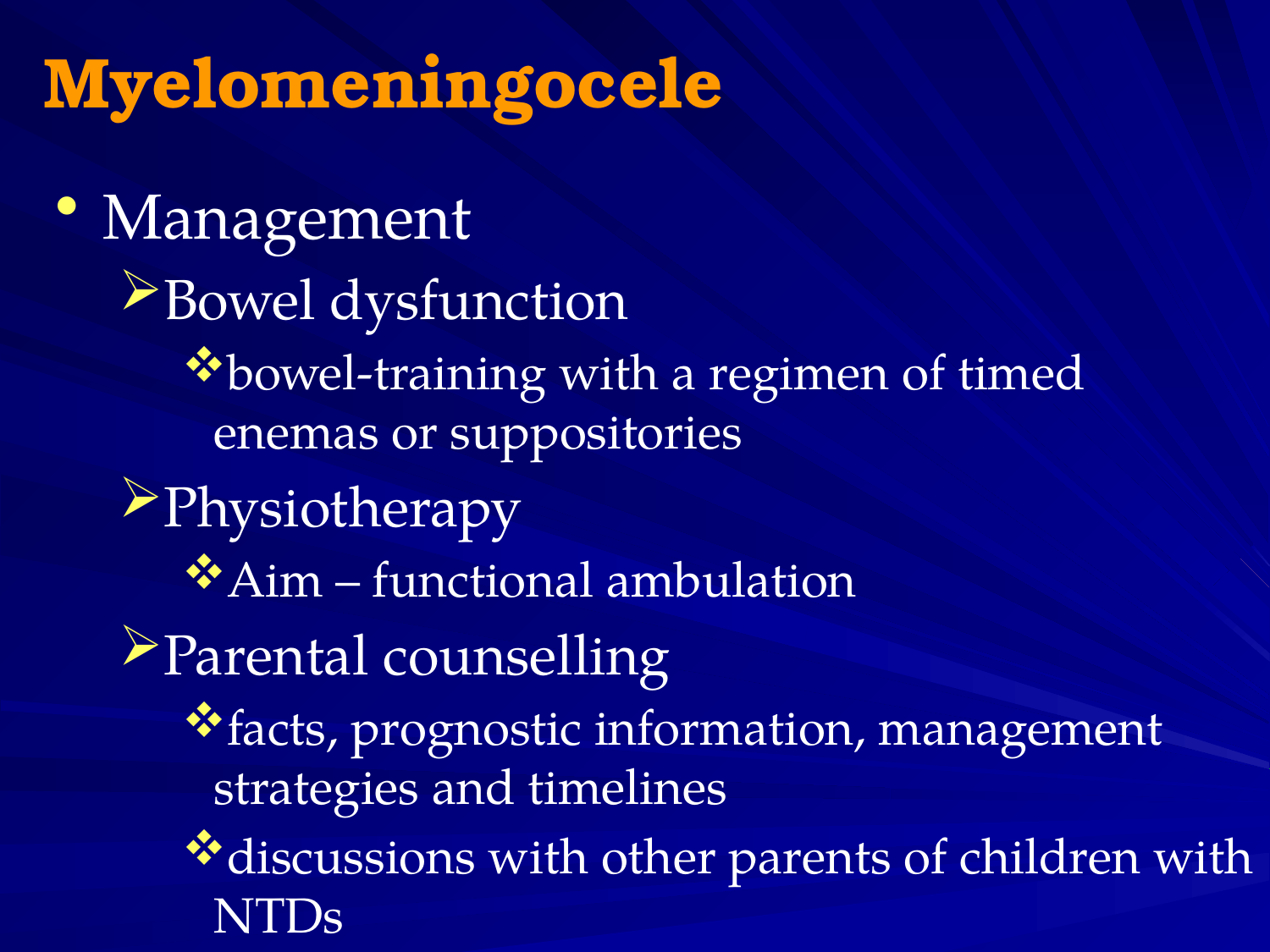

# Myelomeningocele
Management
Bowel dysfunction
bowel-training with a regimen of timed enemas or suppositories
Physiotherapy
Aim – functional ambulation
Parental counselling
facts, prognostic information, management strategies and timelines
discussions with other parents of children with NTDs